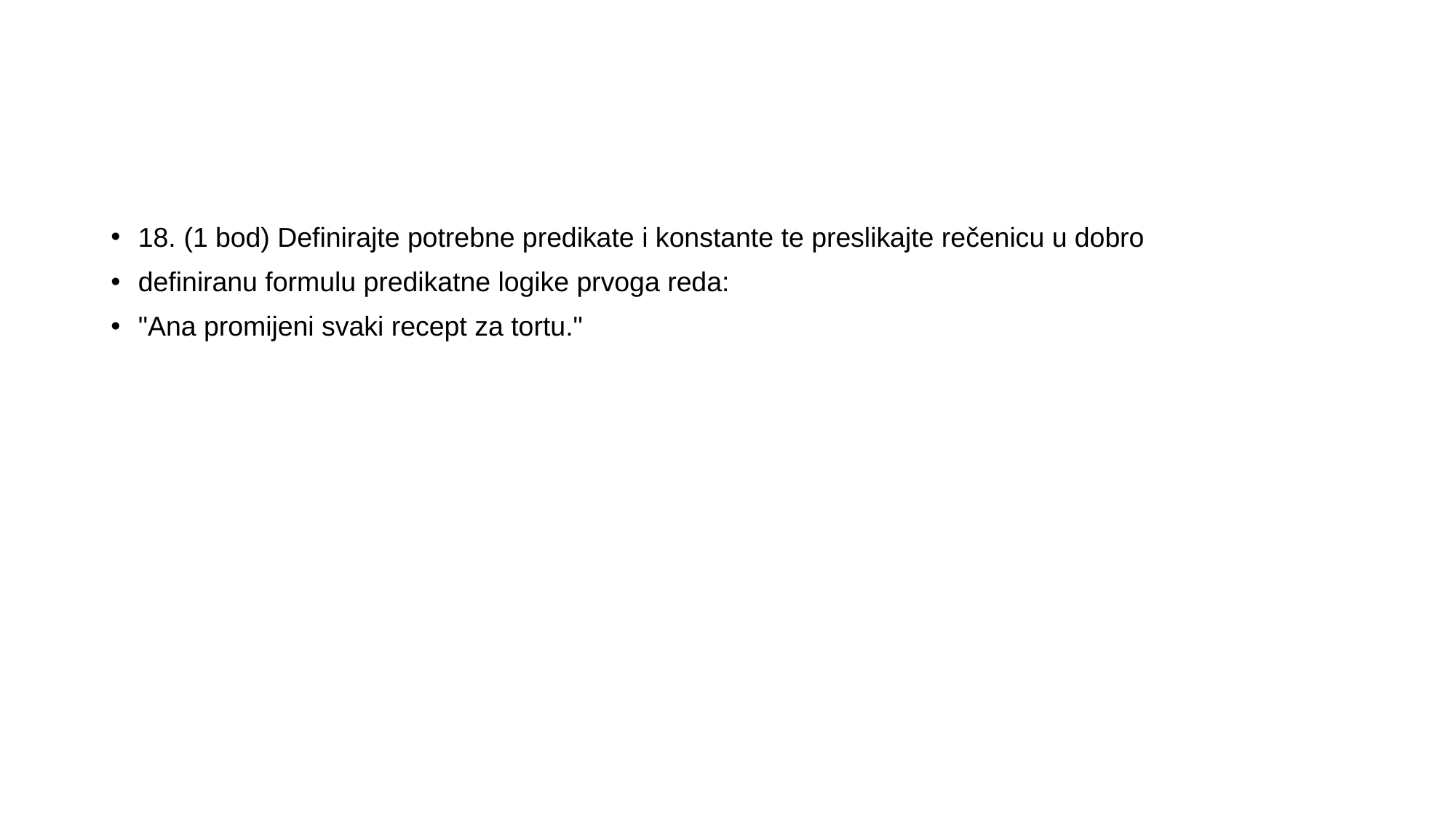

#
18. (1 bod) Definirajte potrebne predikate i konstante te preslikajte rečenicu u dobro
definiranu formulu predikatne logike prvoga reda:
"Ana promijeni svaki recept za tortu."